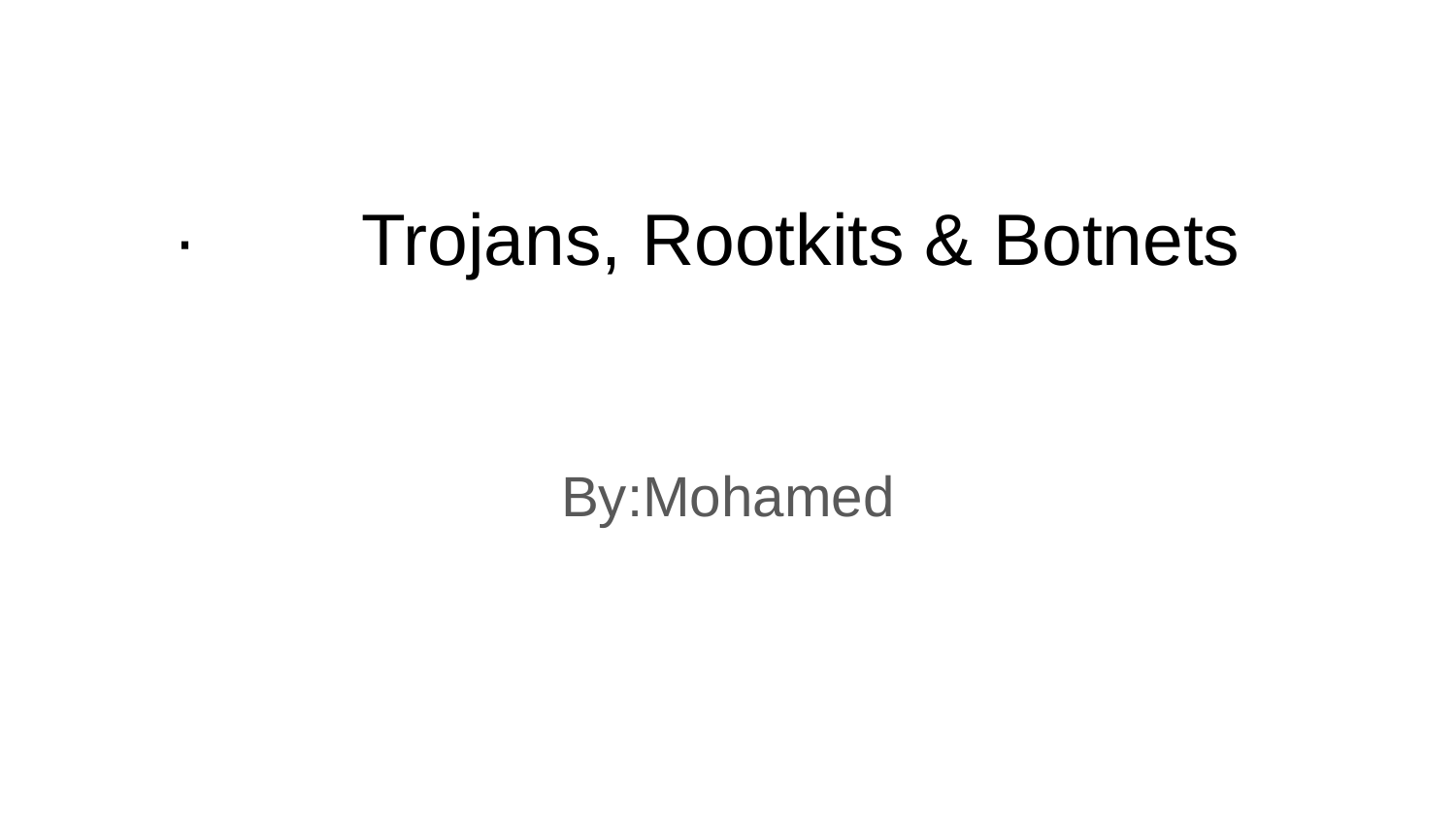

# ·         Trojans, Rootkits & Botnets

By:Mohamed